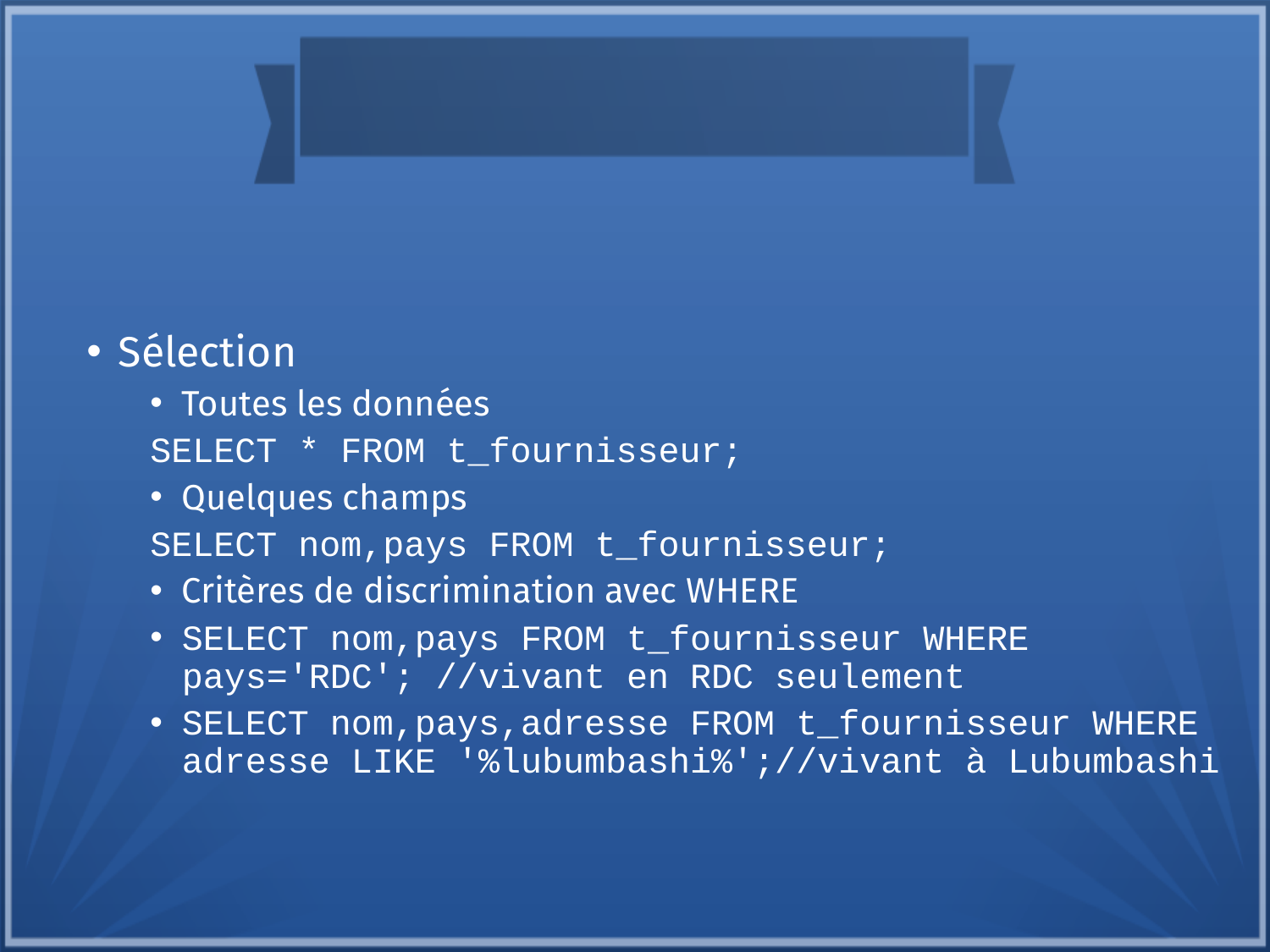

Sélection
Toutes les données
SELECT * FROM t_fournisseur;
Quelques champs
SELECT nom,pays FROM t_fournisseur;
Critères de discrimination avec WHERE
SELECT nom,pays FROM t_fournisseur WHERE pays='RDC'; //vivant en RDC seulement
SELECT nom,pays,adresse FROM t_fournisseur WHERE adresse LIKE '%lubumbashi%';//vivant à Lubumbashi